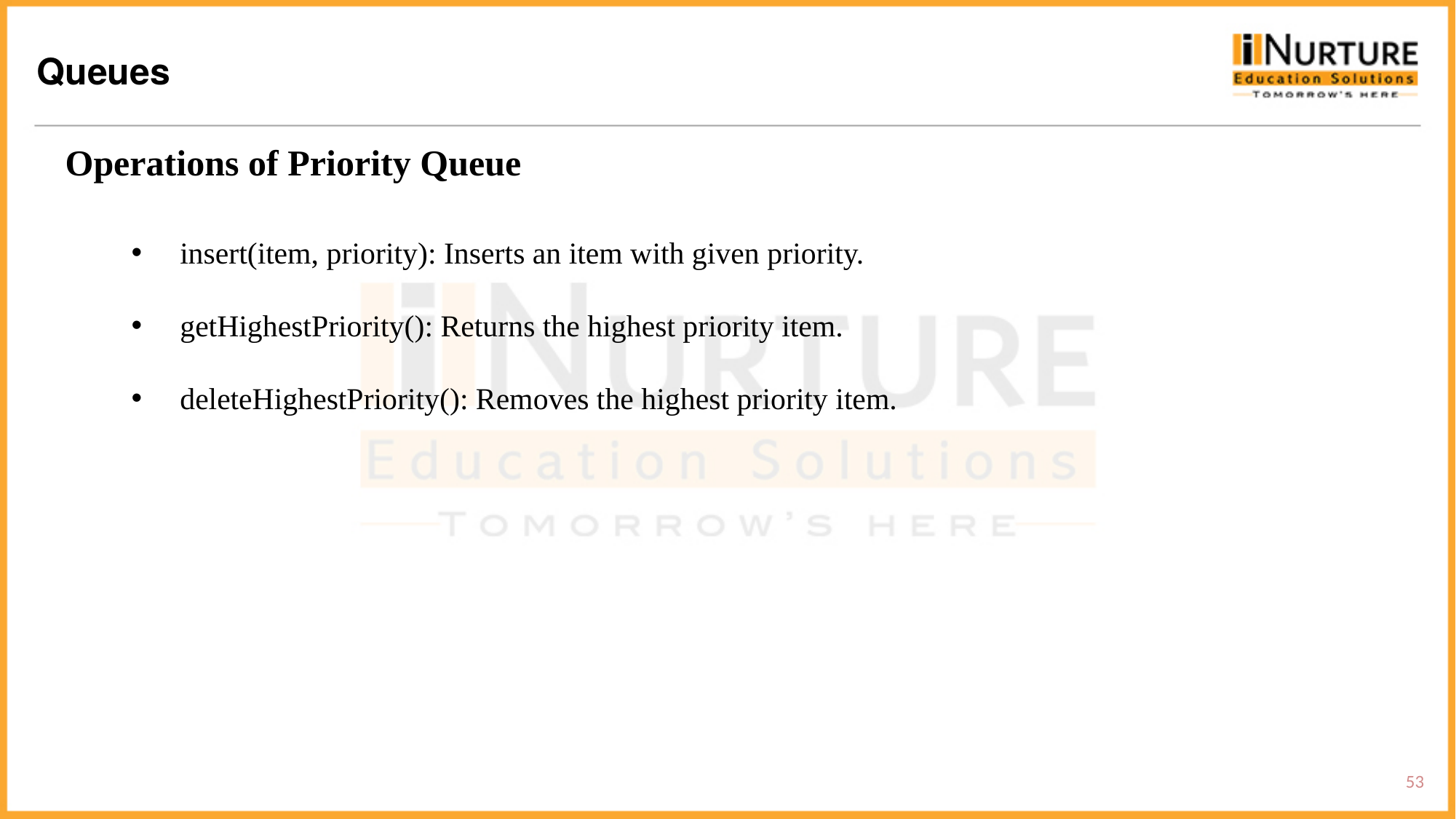

Queues
Operations of Priority Queue

 insert(item, priority): Inserts an item with given priority.
 getHighestPriority(): Returns the highest priority item.
 deleteHighestPriority(): Removes the highest priority item.

53